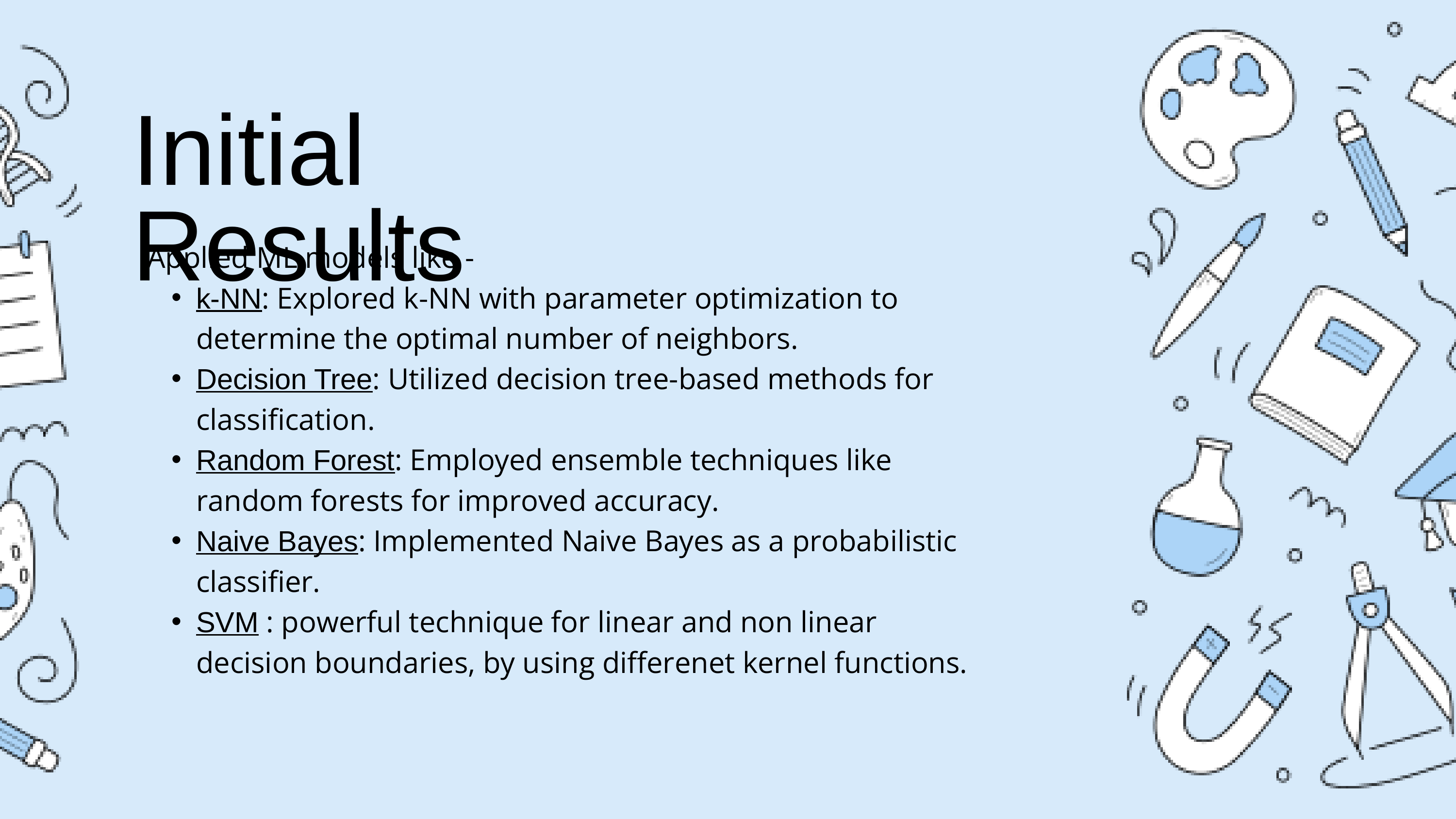

Initial Results
Applied ML models like -
k-NN: Explored k-NN with parameter optimization to determine the optimal number of neighbors.
Decision Tree: Utilized decision tree-based methods for classification.
Random Forest: Employed ensemble techniques like random forests for improved accuracy.
Naive Bayes: Implemented Naive Bayes as a probabilistic classifier.
SVM : powerful technique for linear and non linear decision boundaries, by using differenet kernel functions.